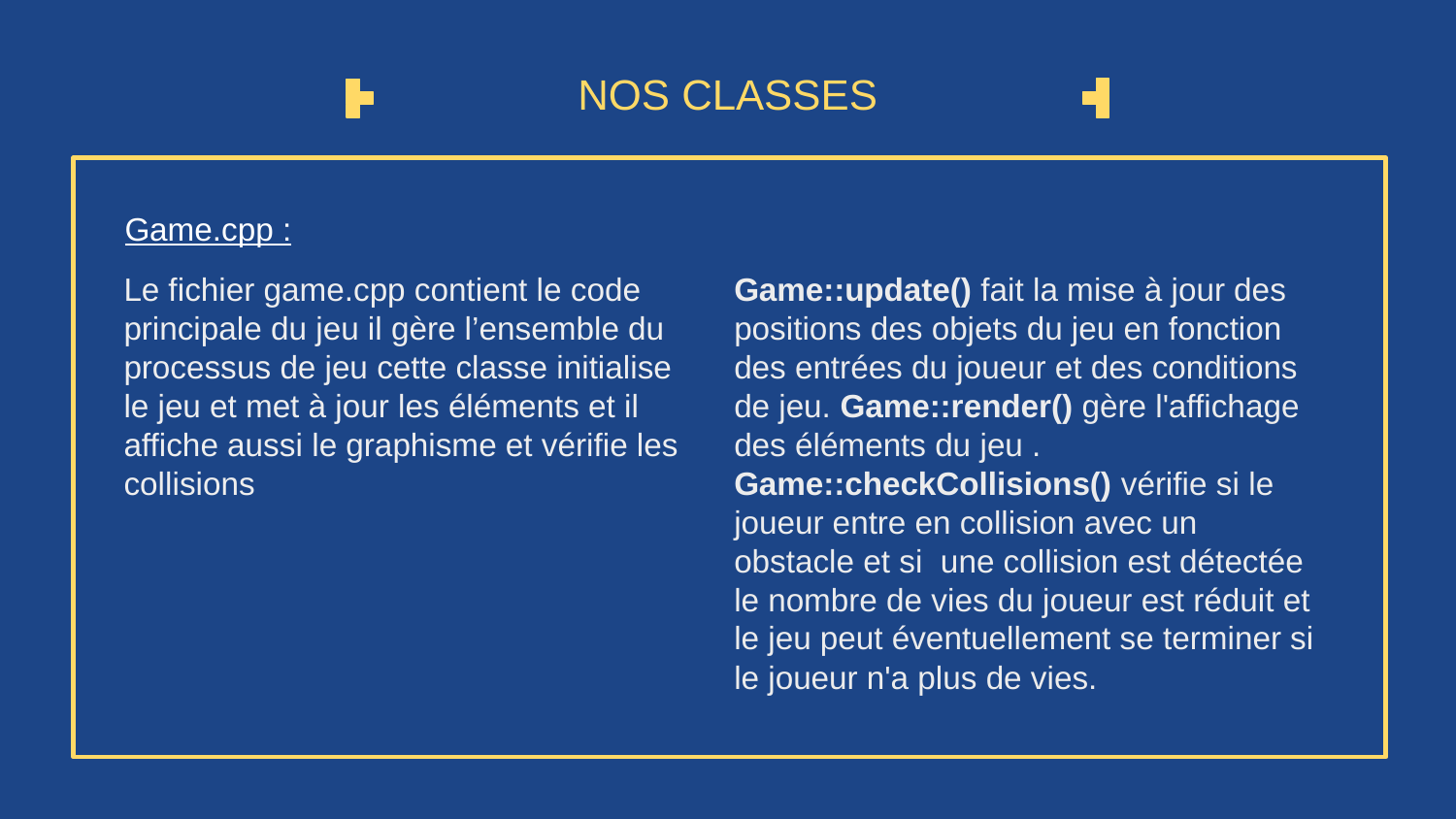

# NOS CLASSES

Game.cpp :

Game::update() fait la mise à jour des positions des objets du jeu en fonction des entrées du joueur et des conditions de jeu. Game::render() gère l'affichage des éléments du jeu .
Game::checkCollisions() vérifie si le joueur entre en collision avec un obstacle et si  une collision est détectée le nombre de vies du joueur est réduit et le jeu peut éventuellement se terminer si le joueur n'a plus de vies.
Le fichier game.cpp contient le code principale du jeu il gère l’ensemble du processus de jeu cette classe initialise le jeu et met à jour les éléments et il affiche aussi le graphisme et vérifie les collisions